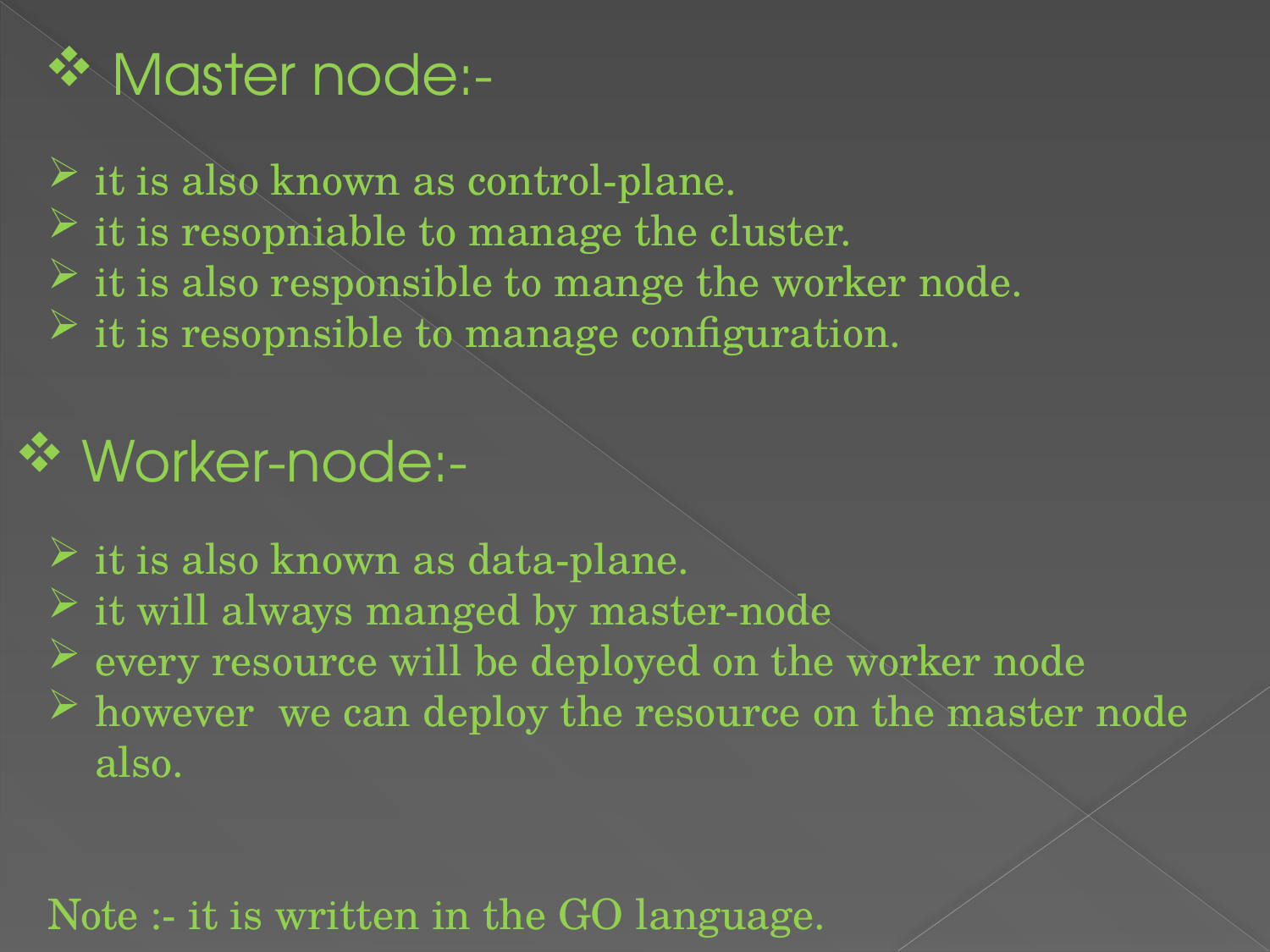

Master node:-
it is also known as control-plane.
it is resopniable to manage the cluster.
it is also responsible to mange the worker node.
it is resopnsible to manage configuration.
# Worker-node:-

it is also known as data-plane.
it will always manged by master-node
every resource will be deployed on the worker node
however  we can deploy the resource on the master node also.

Note :- it is written in the GO language.